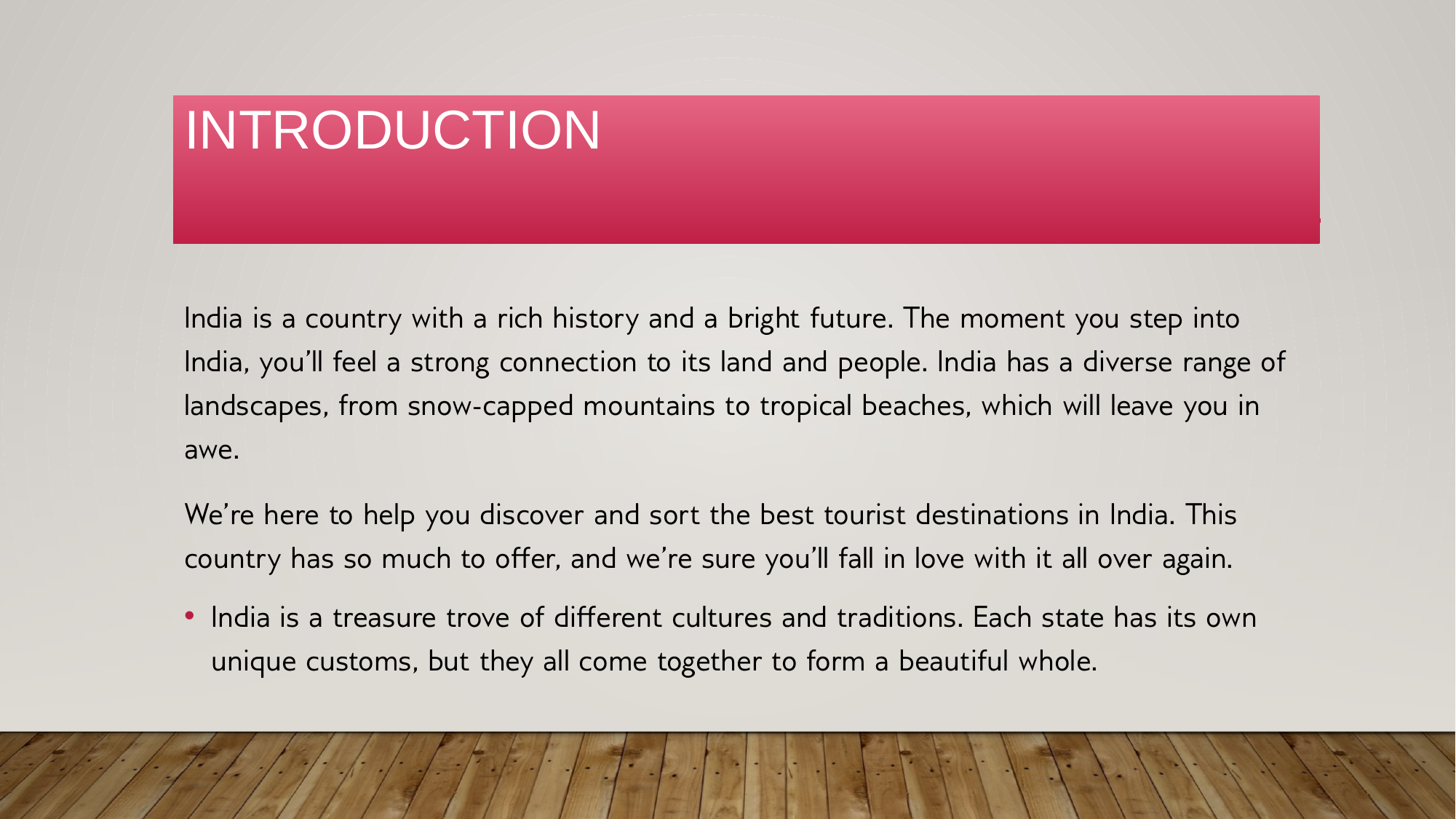

# Introduction
India is a country with a rich history and a bright future. The moment you step into India, you’ll feel a strong connection to its land and people. India has a diverse range of landscapes, from snow-capped mountains to tropical beaches, which will leave you in awe.
We’re here to help you discover and sort the best tourist destinations in India. This country has so much to offer, and we’re sure you’ll fall in love with it all over again.
India is a treasure trove of different cultures and traditions. Each state has its own unique customs, but they all come together to form a beautiful whole.